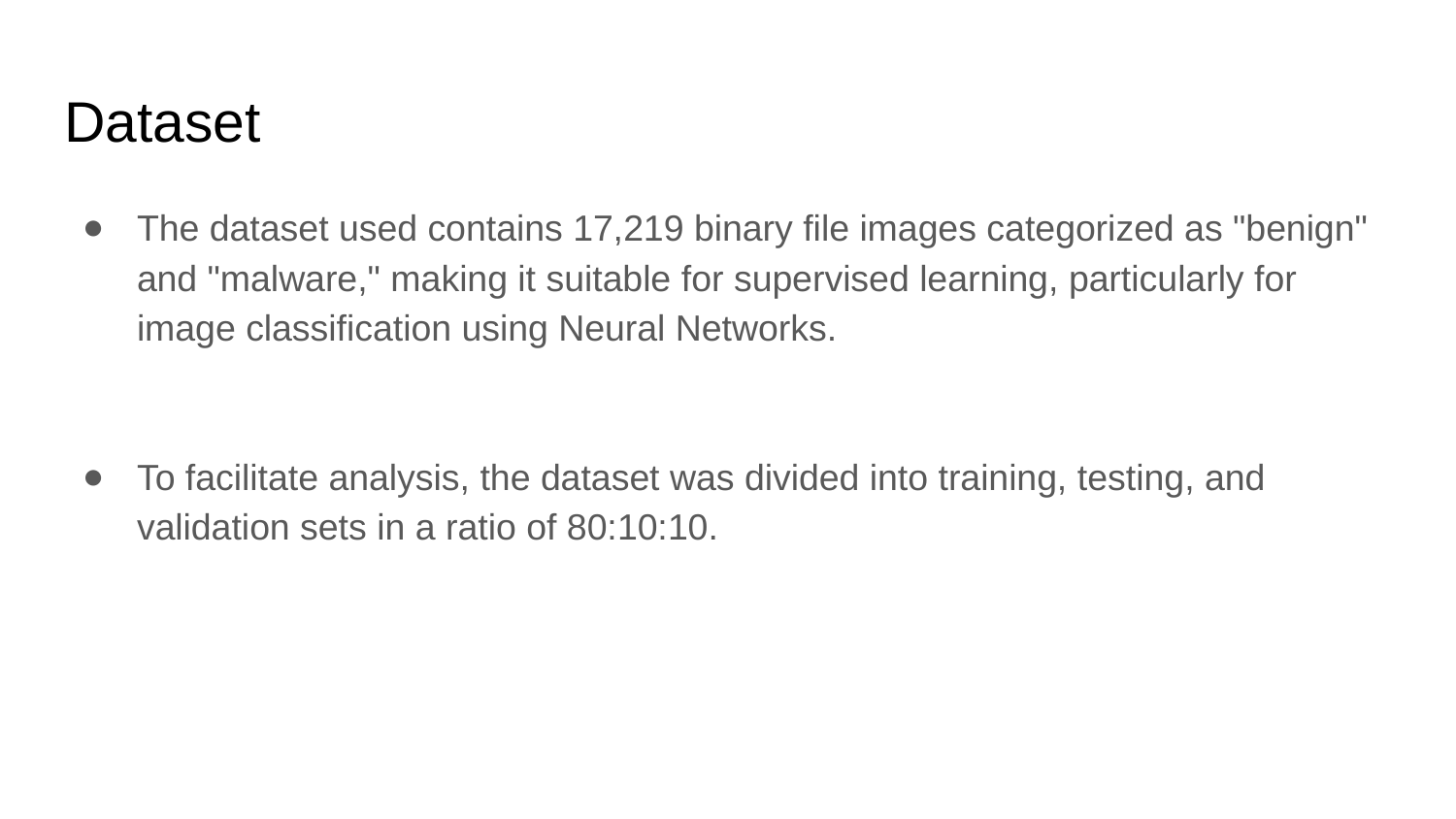

# Dataset
The dataset used contains 17,219 binary file images categorized as "benign" and "malware," making it suitable for supervised learning, particularly for image classification using Neural Networks.

To facilitate analysis, the dataset was divided into training, testing, and validation sets in a ratio of 80:10:10.